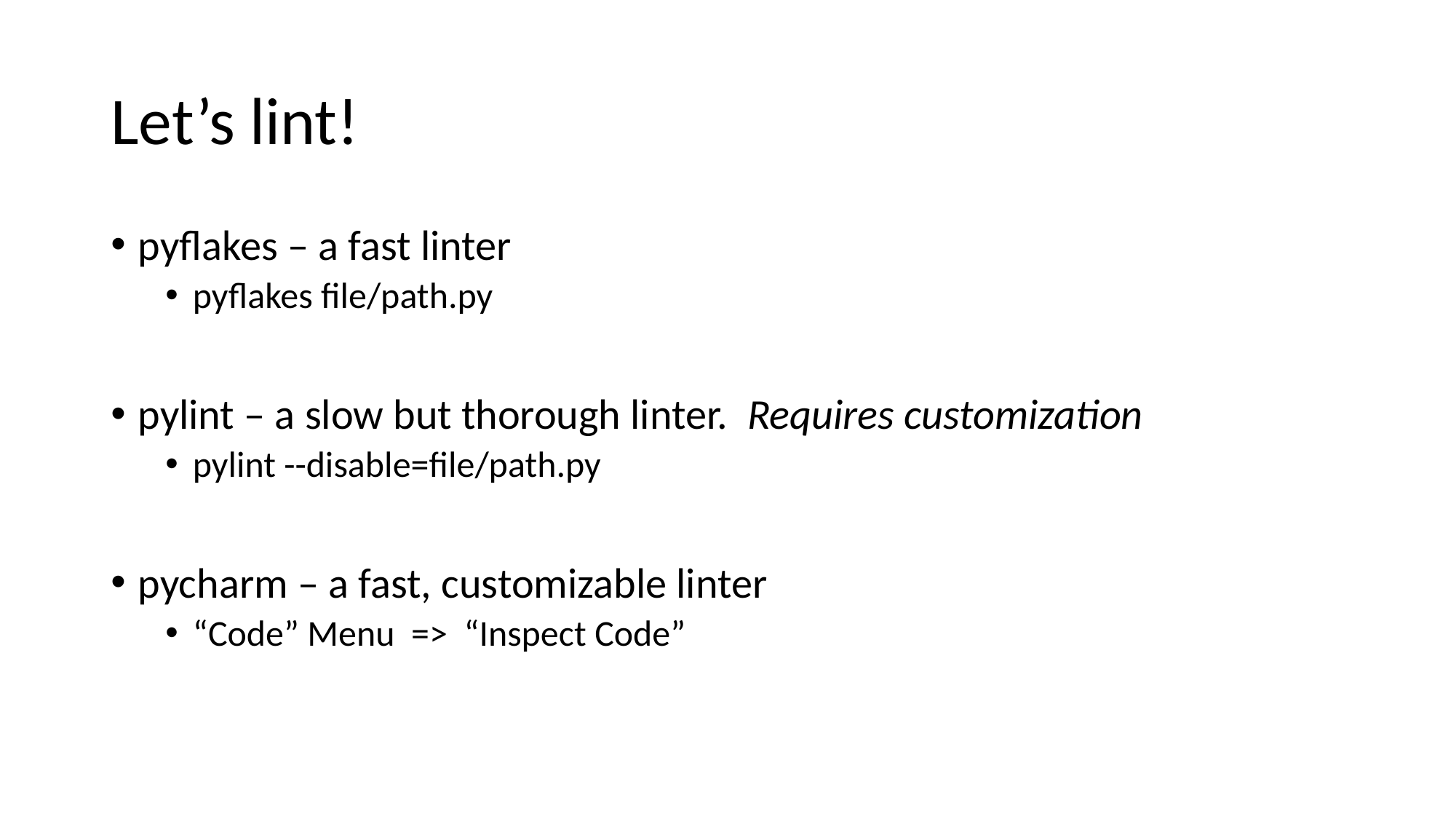

# Let’s lint!
pyflakes – a fast linter
pyflakes file/path.py

pylint – a slow but thorough linter.  Requires customization
pylint --disable=file/path.py

pycharm – a fast, customizable linter
“Code” Menu  =>  “Inspect Code”